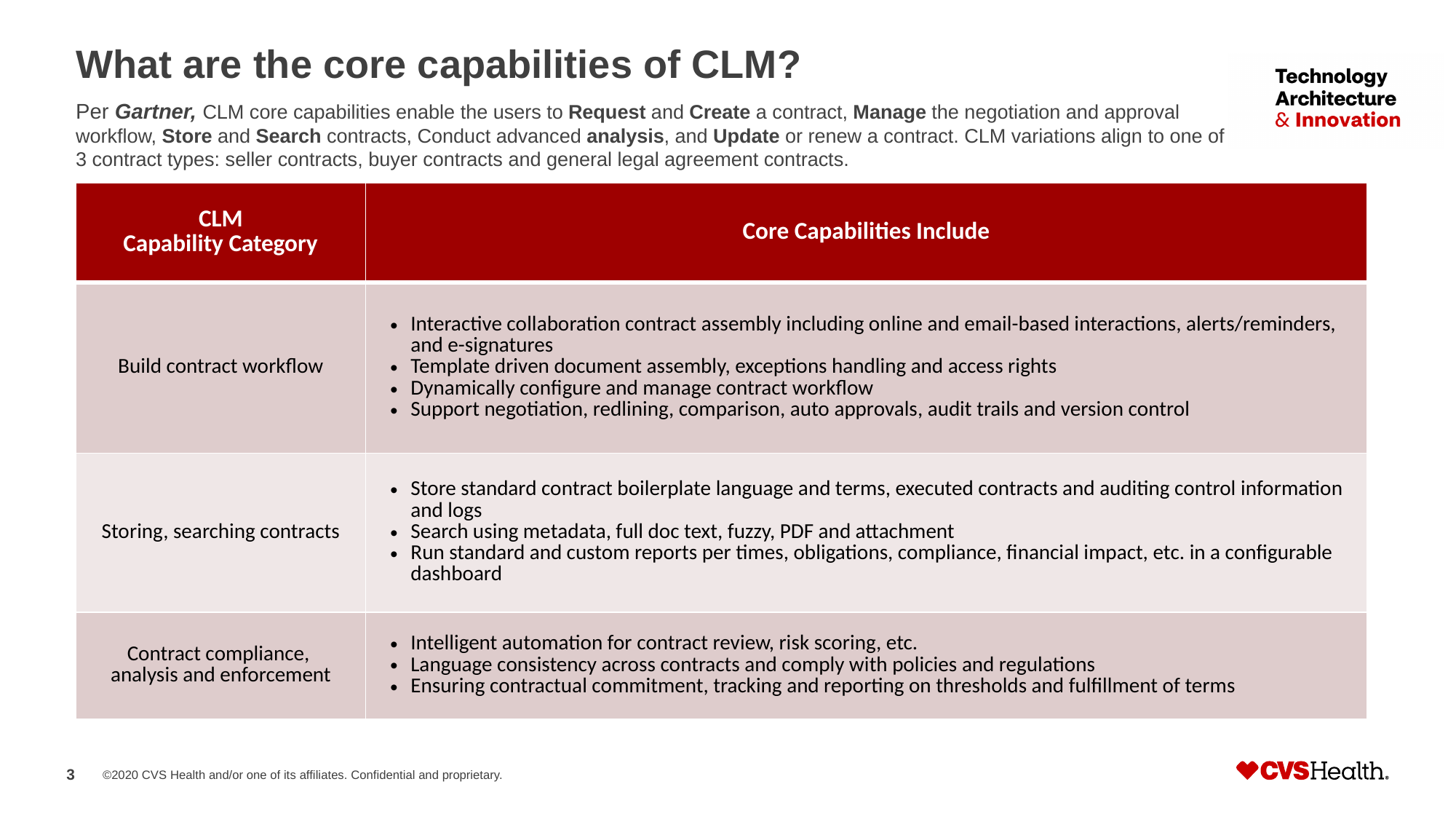

# What are the core capabilities of CLM?
Per Gartner, CLM core capabilities enable the users to Request and Create a contract, Manage the negotiation and approval workflow, Store and Search contracts, Conduct advanced analysis, and Update or renew a contract. CLM variations align to one of 3 contract types: seller contracts, buyer contracts and general legal agreement contracts.
| CLM Capability Category | Core Capabilities Include |
| --- | --- |
| Build contract workflow | Interactive collaboration contract assembly including online and email-based interactions, alerts/reminders, and e-signatures Template driven document assembly, exceptions handling and access rights Dynamically configure and manage contract workflow Support negotiation, redlining, comparison, auto approvals, audit trails and version control |
| Storing, searching contracts | Store standard contract boilerplate language and terms, executed contracts and auditing control information and logs Search using metadata, full doc text, fuzzy, PDF and attachment Run standard and custom reports per times, obligations, compliance, financial impact, etc. in a configurable dashboard |
| Contract compliance, analysis and enforcement | Intelligent automation for contract review, risk scoring, etc. Language consistency across contracts and comply with policies and regulations Ensuring contractual commitment, tracking and reporting on thresholds and fulfillment of terms |